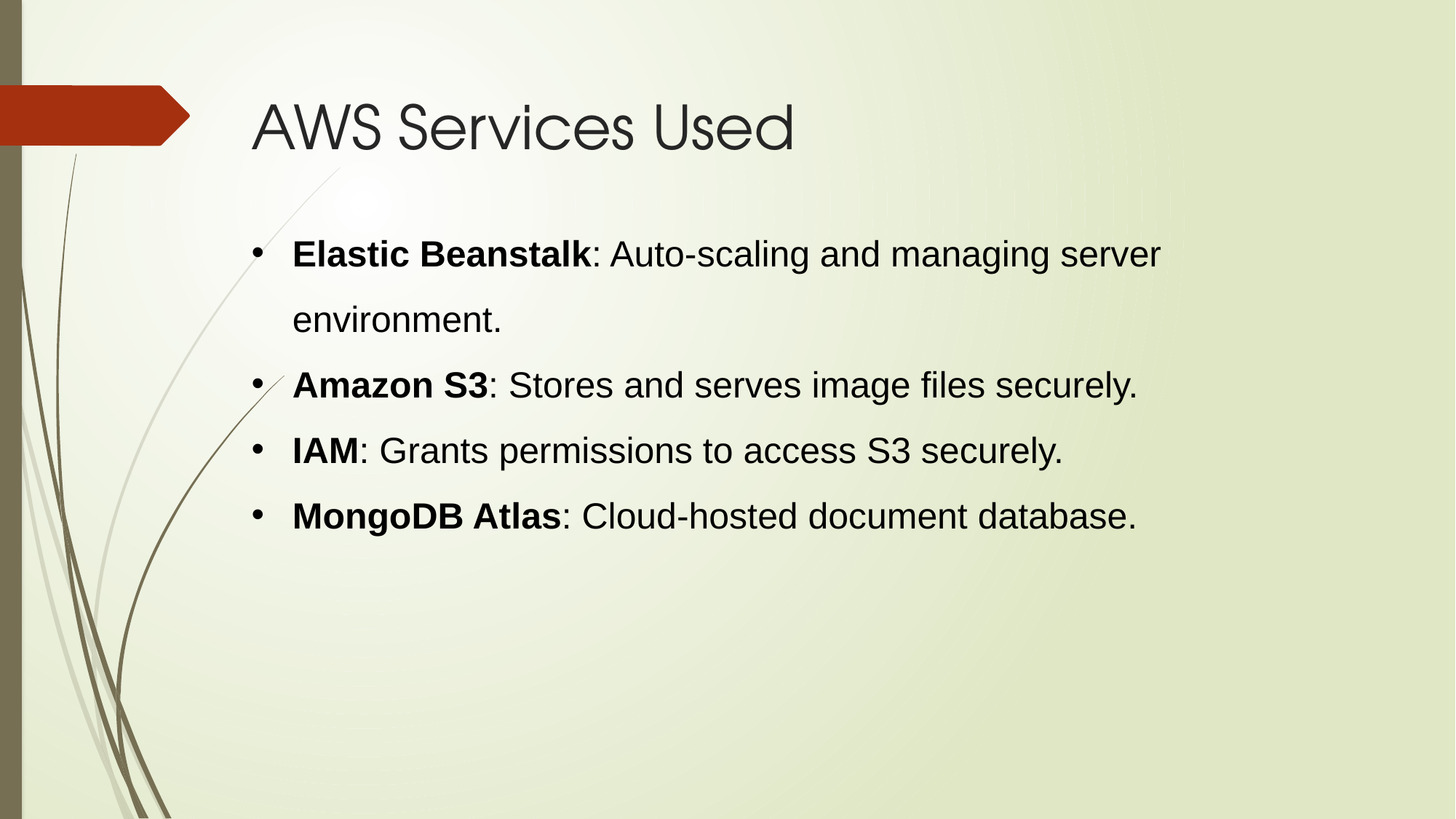

# AWS Services Used
Elastic Beanstalk: Auto-scaling and managing server environment.
Amazon S3: Stores and serves image files securely.
IAM: Grants permissions to access S3 securely.
MongoDB Atlas: Cloud-hosted document database.